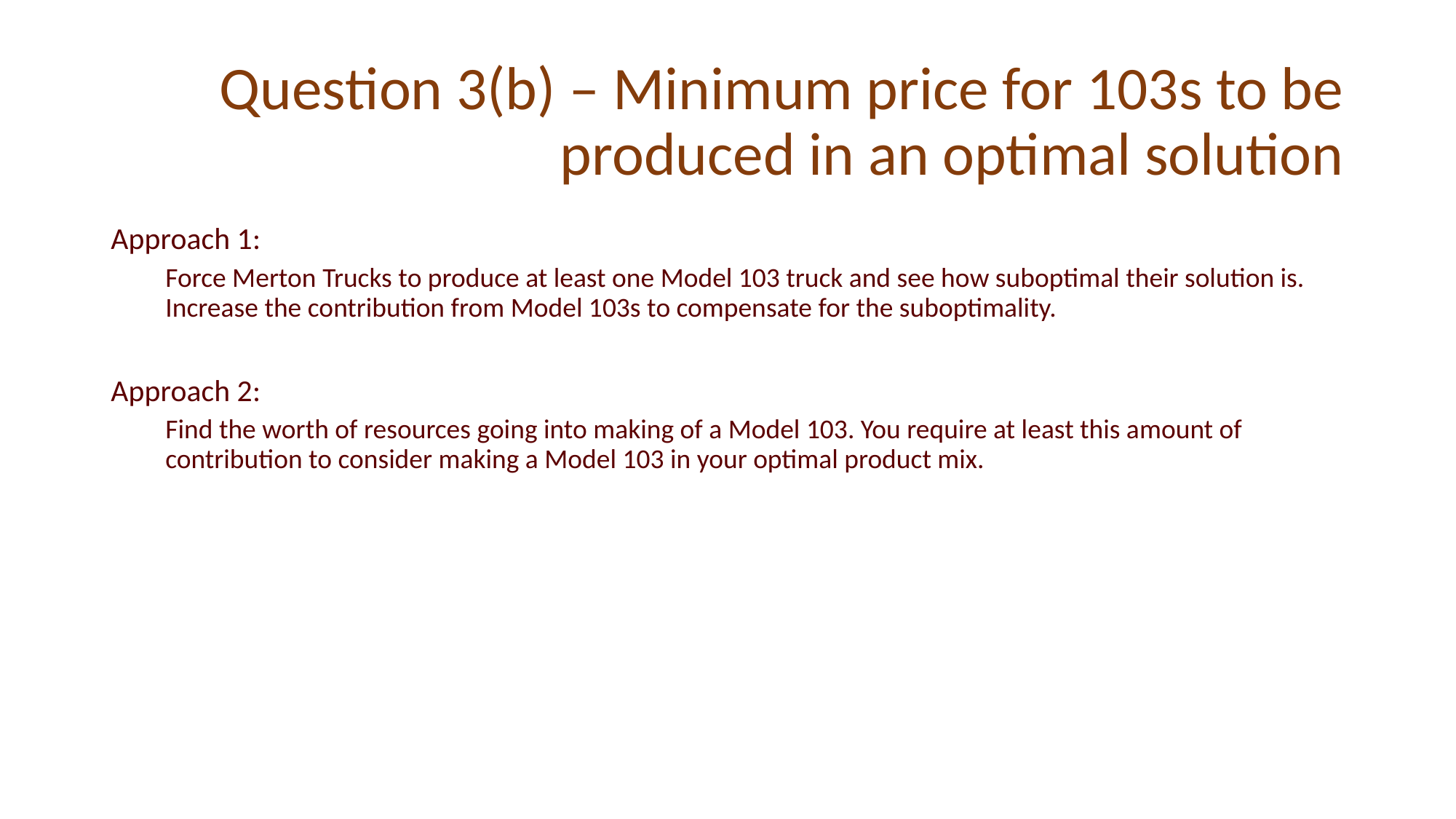

# Question 3(b) – Minimum price for 103s to be produced in an optimal solution
Approach 1:
Force Merton Trucks to produce at least one Model 103 truck and see how suboptimal their solution is. Increase the contribution from Model 103s to compensate for the suboptimality.

Approach 2:
Find the worth of resources going into making of a Model 103. You require at least this amount of contribution to consider making a Model 103 in your optimal product mix.